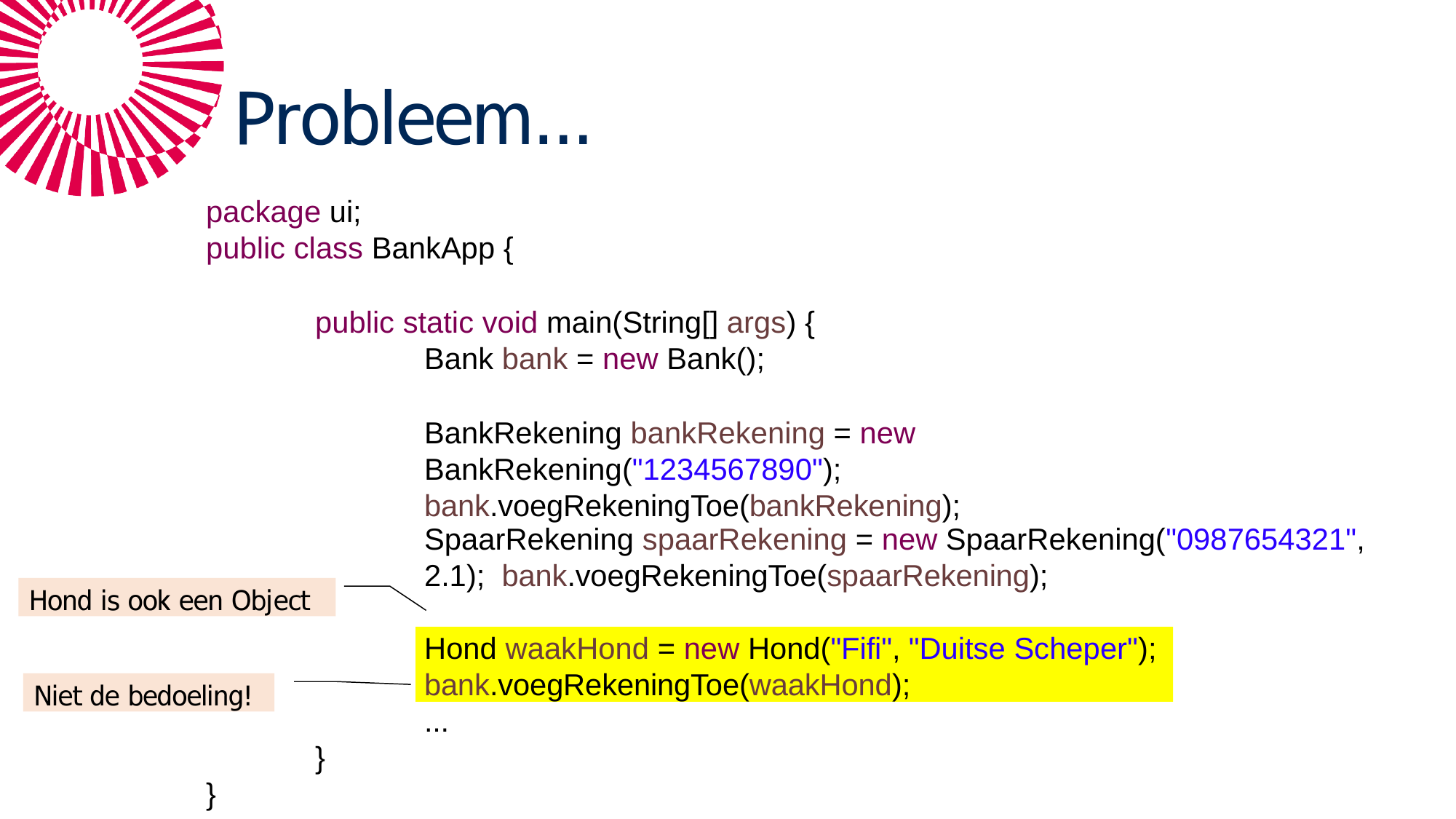

# Probleem…
package ui;
public class BankApp {

public static void main(String[] args) {
Bank bank = new Bank();

BankRekening bankRekening = new BankRekening("1234567890");  bank.voegRekeningToe(bankRekening);
SpaarRekening spaarRekening = new SpaarRekening("0987654321", 2.1);  bank.voegRekeningToe(spaarRekening);
Hond is ook een Object

Hond waakHond = new Hond("Fifi", "Duitse Scheper");
bank.voegRekeningToe(waakHond);
Niet de bedoeling!

...
}
}